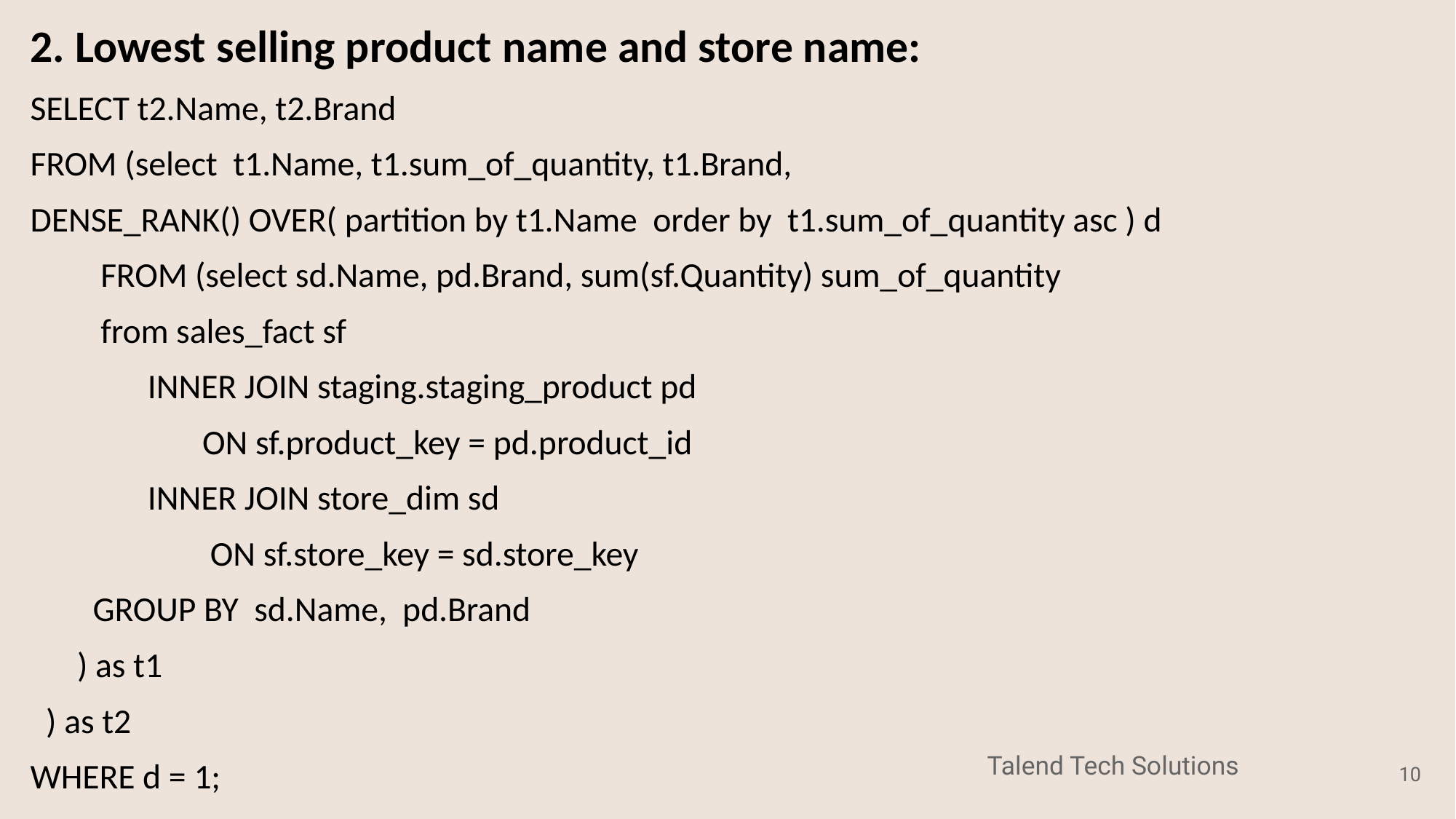

2. Lowest selling product name and store name:
SELECT t2.Name, t2.Brand
FROM (select  t1.Name, t1.sum_of_quantity, t1.Brand,
DENSE_RANK() OVER( partition by t1.Name  order by  t1.sum_of_quantity asc ) d
         FROM (select sd.Name, pd.Brand, sum(sf.Quantity) sum_of_quantity
         from sales_fact sf
               INNER JOIN staging.staging_product pd
                      ON sf.product_key = pd.product_id
               INNER JOIN store_dim sd
                       ON sf.store_key = sd.store_key
        GROUP BY  sd.Name,  pd.Brand
      ) as t1
  ) as t2
WHERE d = 1;
Talend Tech Solutions
10